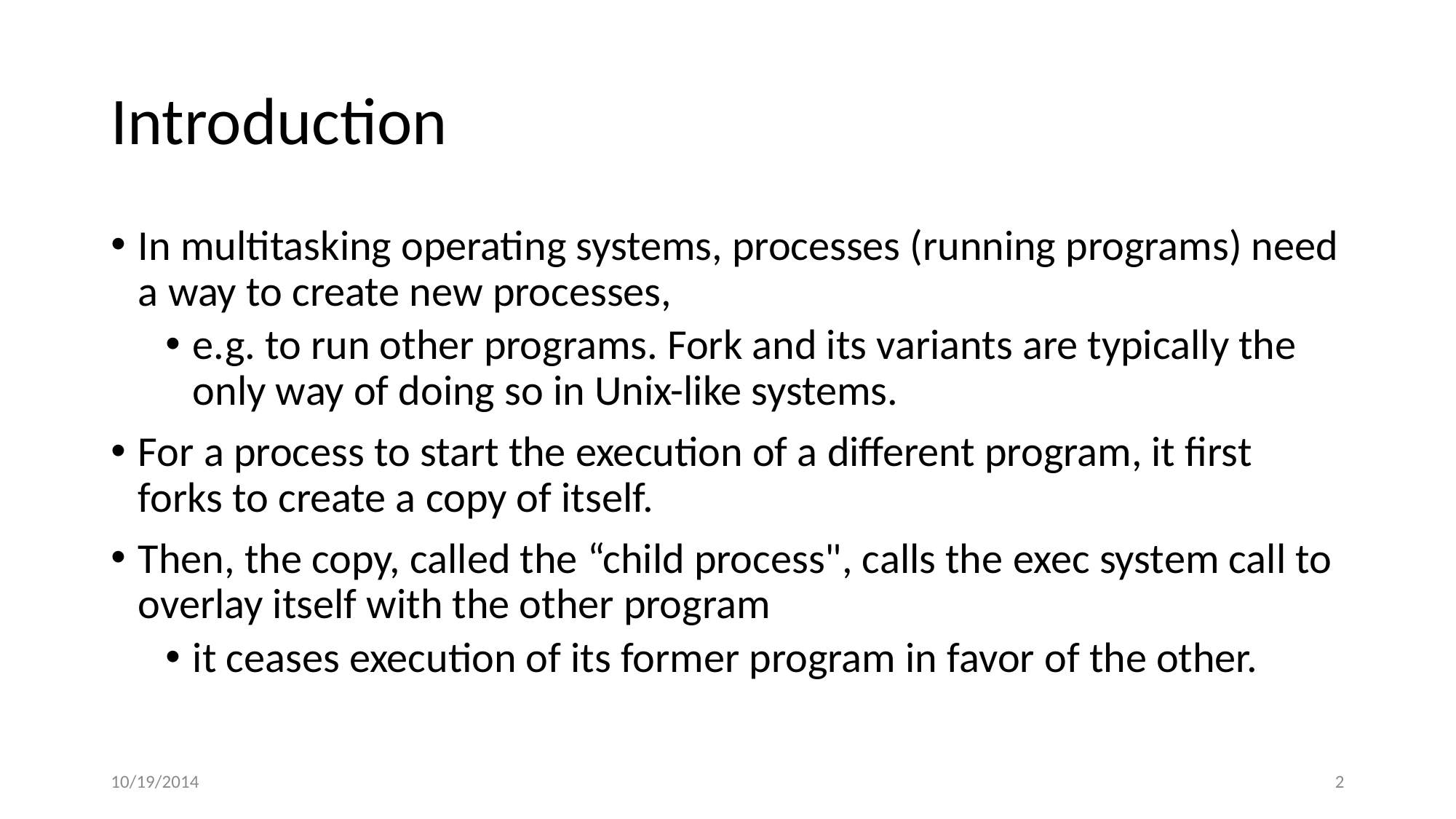

# Introduction
In multitasking operating systems, processes (running programs) need a way to create new processes,
e.g. to run other programs. Fork and its variants are typically the only way of doing so in Unix-like systems.
For a process to start the execution of a different program, it first forks to create a copy of itself.
Then, the copy, called the “child process", calls the exec system call to overlay itself with the other program
it ceases execution of its former program in favor of the other.
10/19/2014
2